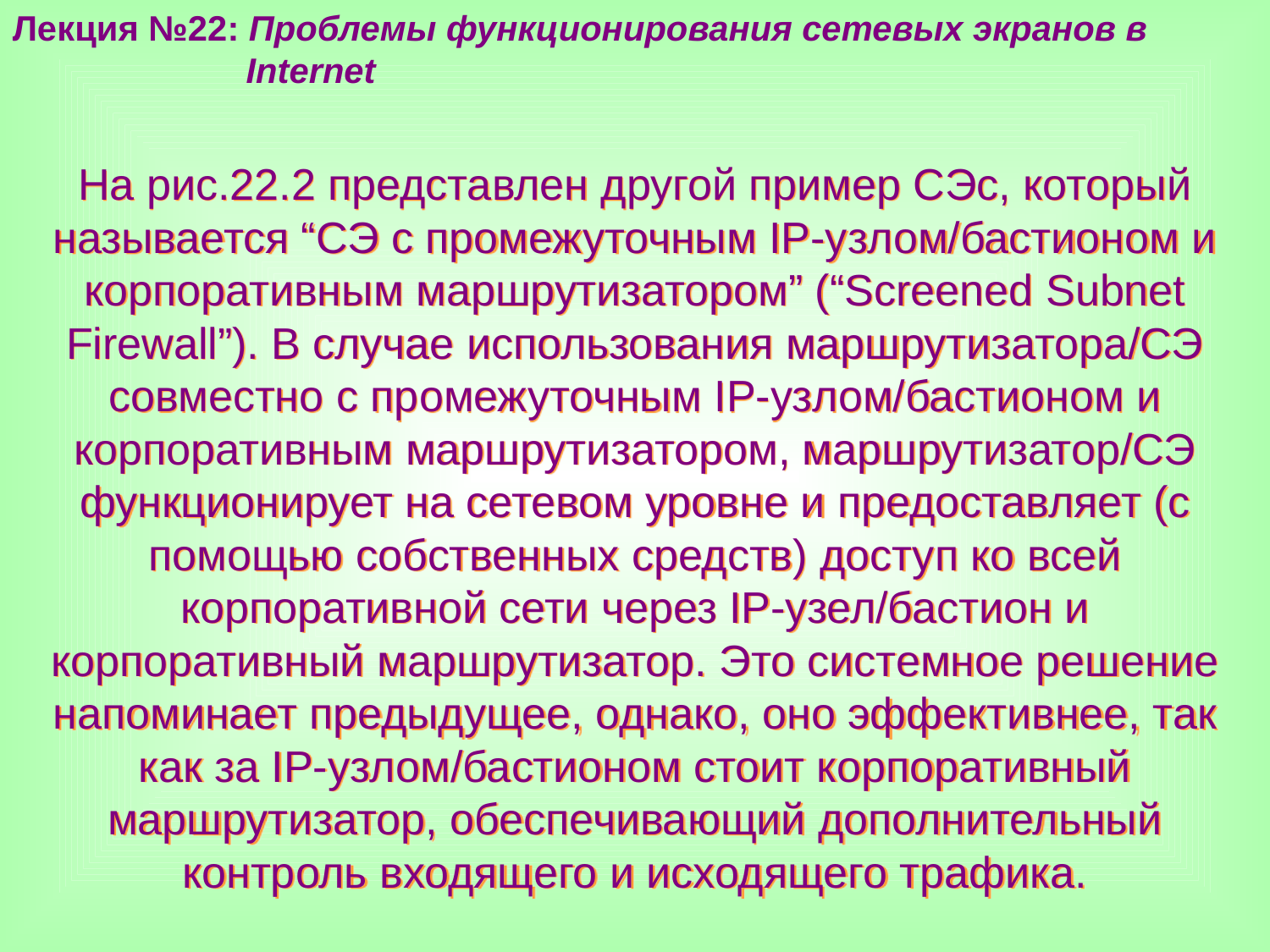

Лекция №22: Проблемы функционирования сетевых экранов в
                        Internet
На рис.22.2 представлен другой пример СЭс, который называется “СЭ с промежуточным IP-узлом/бастионом и корпоративным маршрутизатором” (“Screened Subnet Firewall”). В случае использования маршрутизатора/СЭ совместно с промежуточным IP-узлом/бастионом и корпоративным маршрутизатором, маршрутизатор/СЭ функционирует на сетевом уровне и предоставляет (с помощью собственных средств) доступ ко всей корпоративной сети через IP-узел/бастион и корпоративный маршрутизатор. Это системное решение напоминает предыдущее, однако, оно эффективнее, так как за IP-узлом/бастионом стоит корпоративный маршрутизатор, обеспечивающий дополнительный контроль входящего и исходящего трафика.